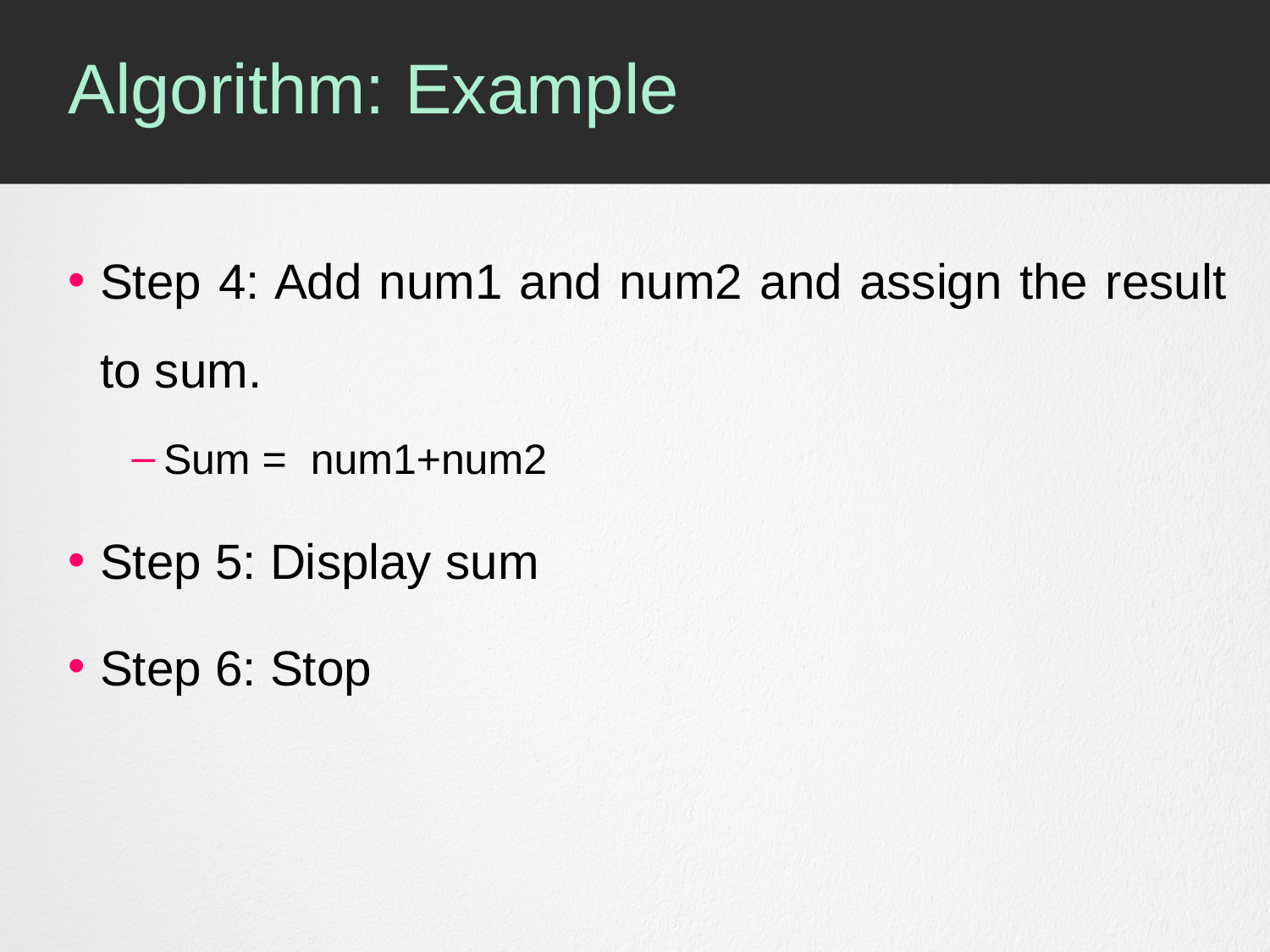

# Algorithm: Example
Step 4: Add num1 and num2 and assign the result to sum.
Sum =  num1+num2
Step 5: Display sum
Step 6: Stop